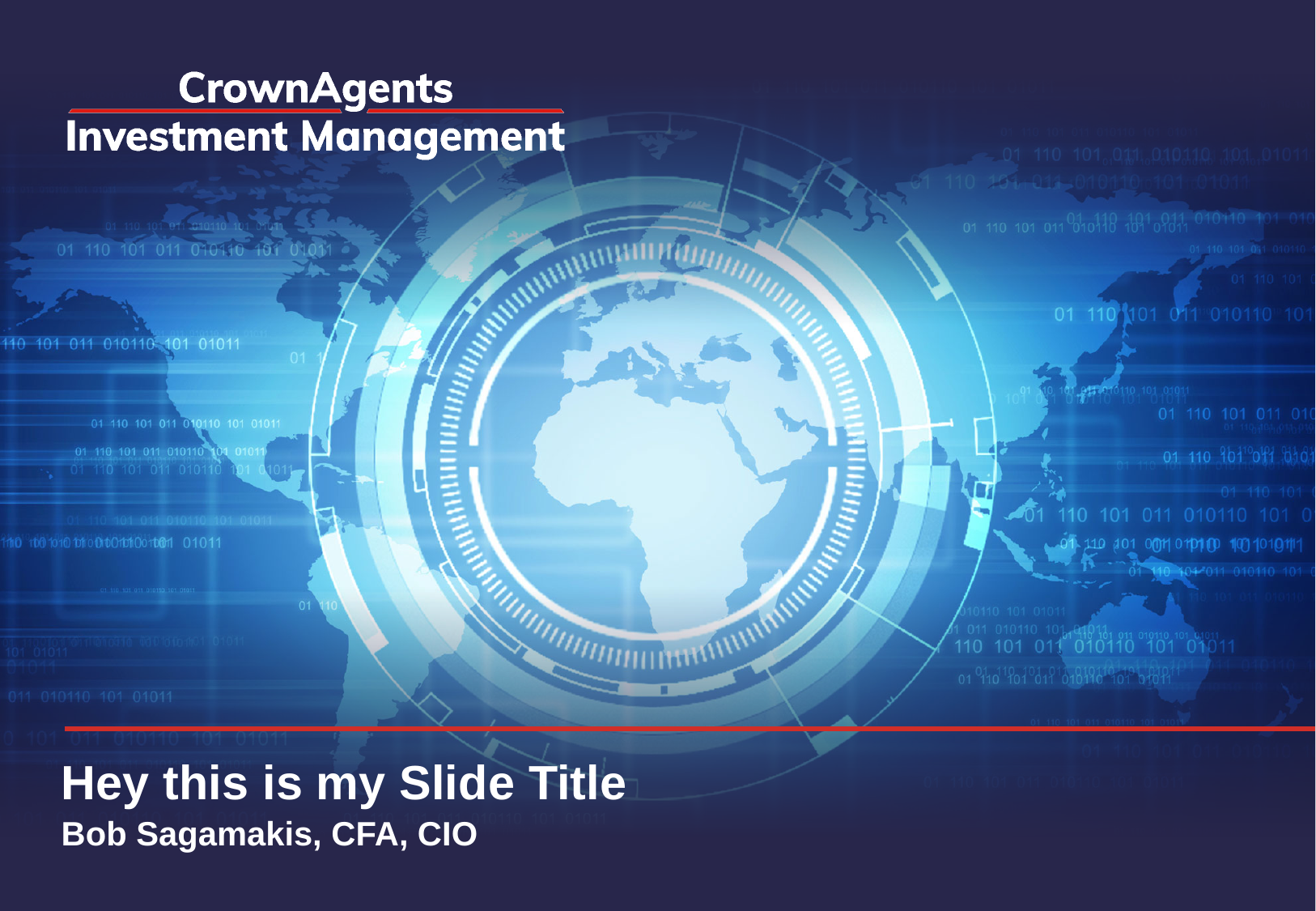

# Hey this is my Slide Title
Bob Sagamakis, CFA, CIO